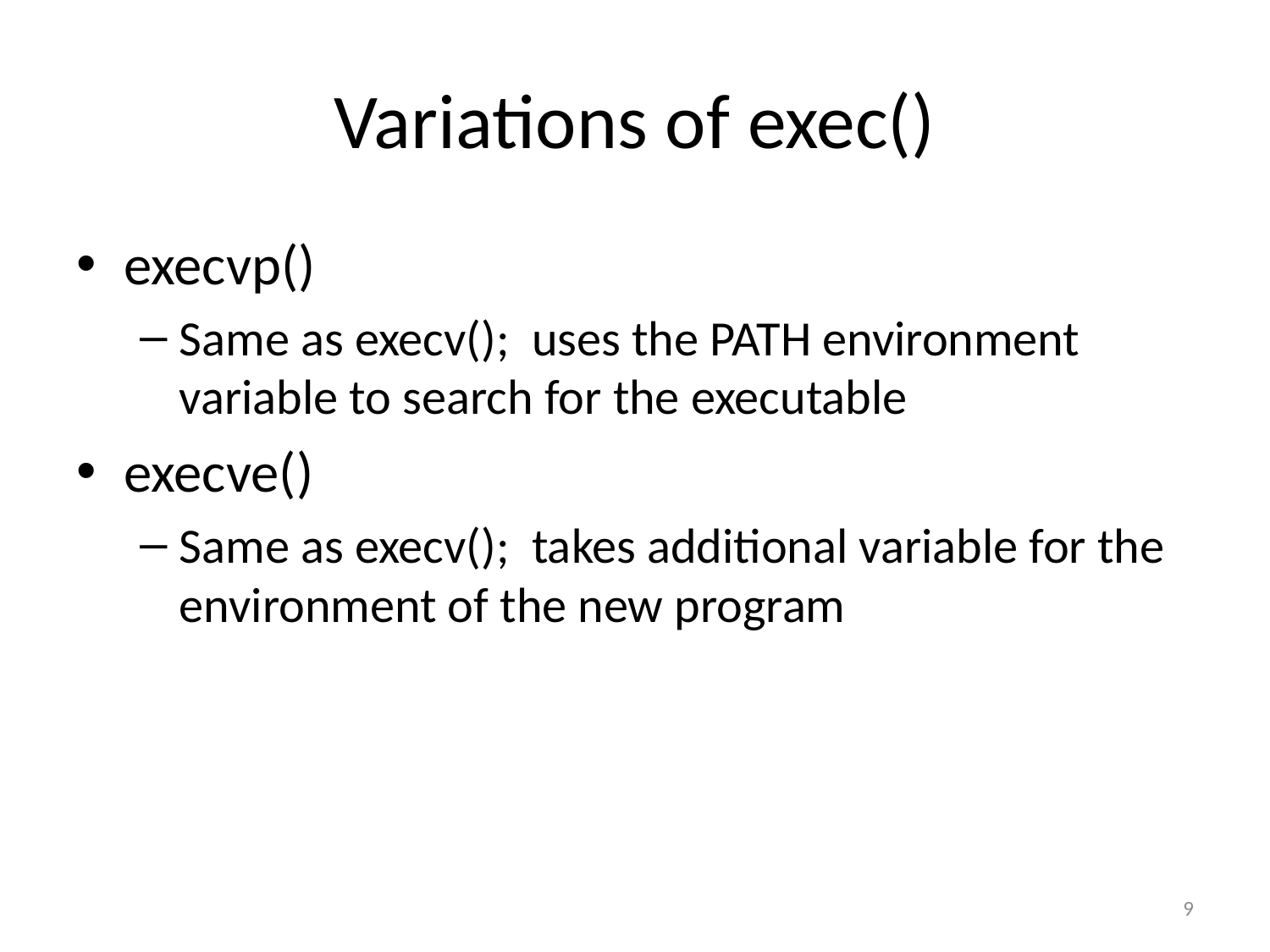

# Variations of exec()
execvp()
Same as execv();  uses the PATH environment variable to search for the executable
execve()
Same as execv();  takes additional variable for the environment of the new program
9